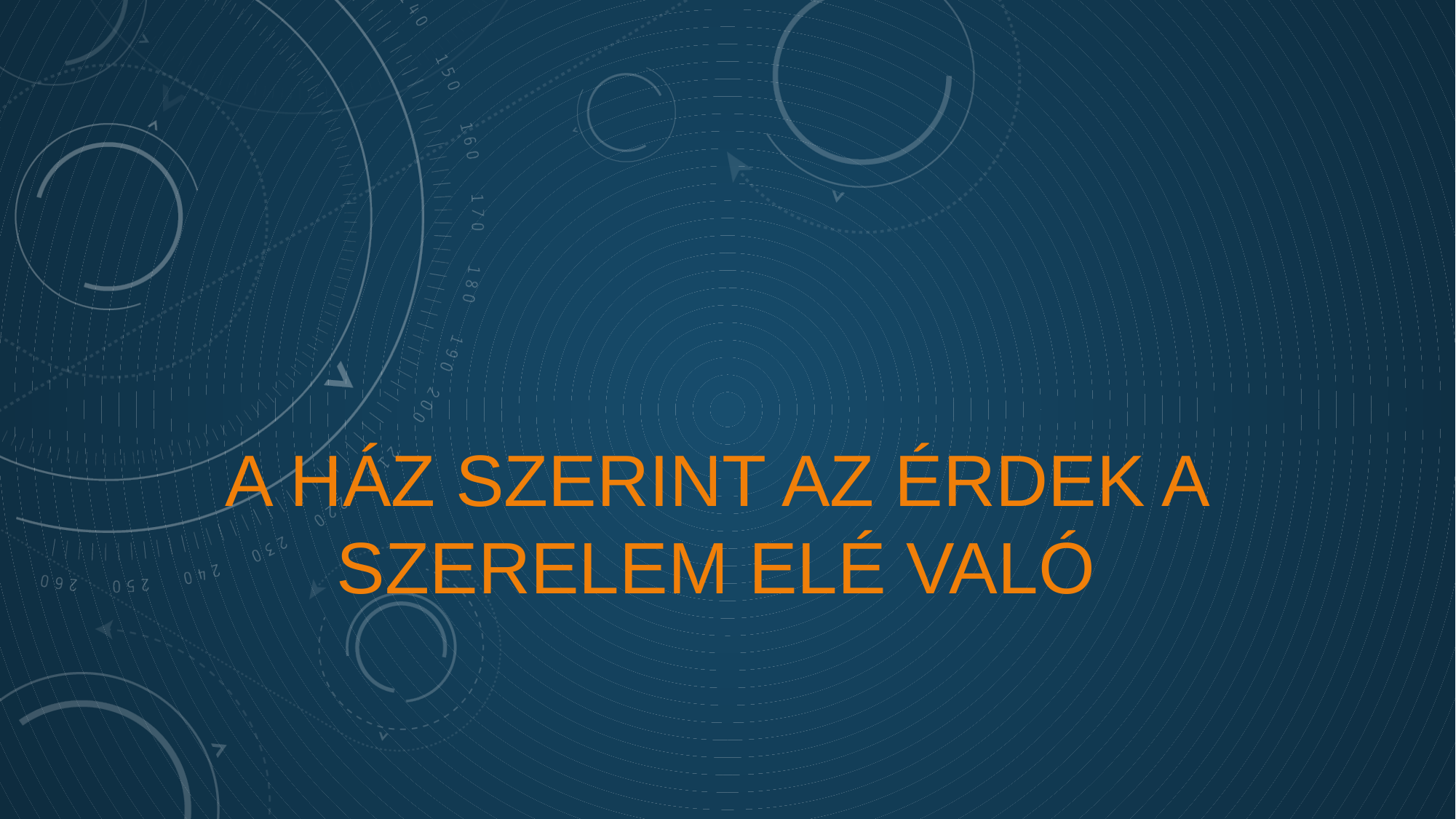

# A Ház szerint az érdek a szerelem elé való